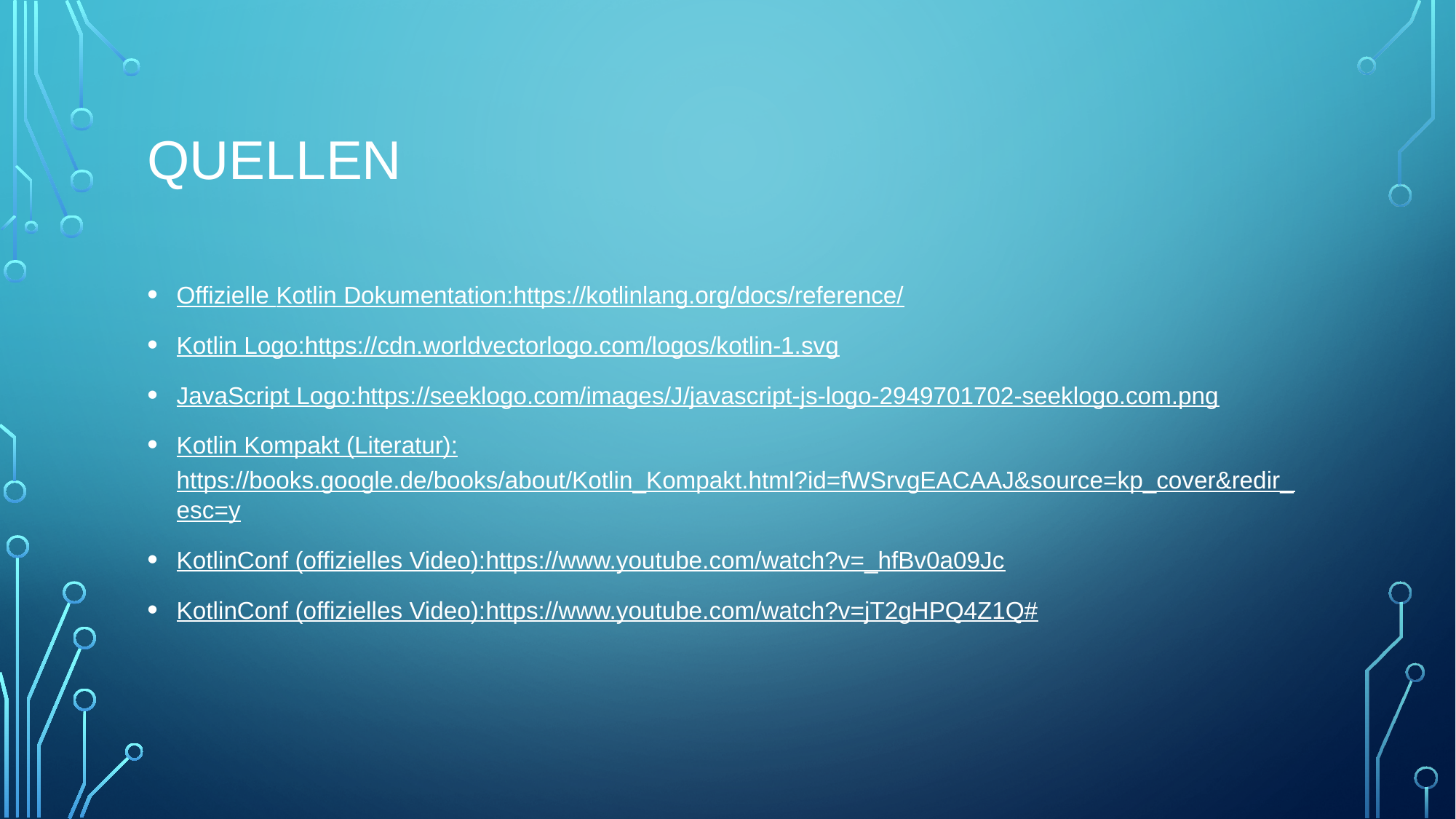

# Quellen
Offizielle Kotlin Dokumentation:
https://kotlinlang.org/docs/reference/
Kotlin Logo:
https://cdn.worldvectorlogo.com/logos/kotlin-1.svg
JavaScript Logo:
https://seeklogo.com/images/J/javascript-js-logo-2949701702-seeklogo.com.png
Kotlin Kompakt (Literatur):
https://books.google.de/books/about/Kotlin_Kompakt.html?id=fWSrvgEACAAJ&source=kp_cover&redir_esc=y
KotlinConf (offizielles Video):
https://www.youtube.com/watch?v=_hfBv0a09Jc
KotlinConf (offizielles Video):
https://www.youtube.com/watch?v=jT2gHPQ4Z1Q#